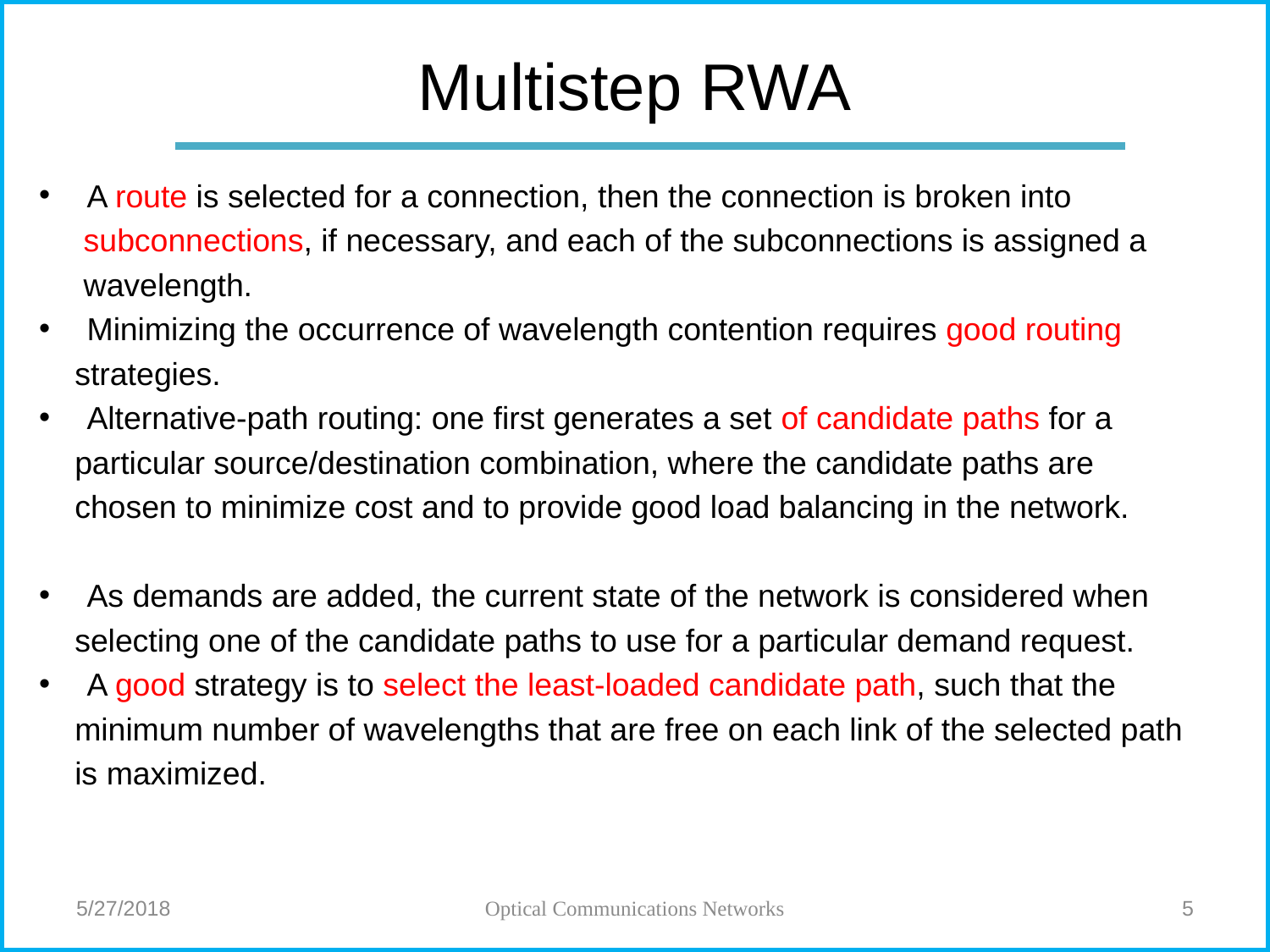

# Multistep RWA
A route is selected for a connection, then the connection is broken into
     subconnections, if necessary, and each of the subconnections is assigned a
     wavelength.
Minimizing the occurrence of wavelength contention requires good routing
    strategies.
Alternative-path routing: one first generates a set of candidate paths for a
    particular source/destination combination, where the candidate paths are
    chosen to minimize cost and to provide good load balancing in the network.

As demands are added, the current state of the network is considered when
    selecting one of the candidate paths to use for a particular demand request.
A good strategy is to select the least-loaded candidate path, such that the
    minimum number of wavelengths that are free on each link of the selected path
    is maximized.
5/27/2018
Optical Communications Networks
5